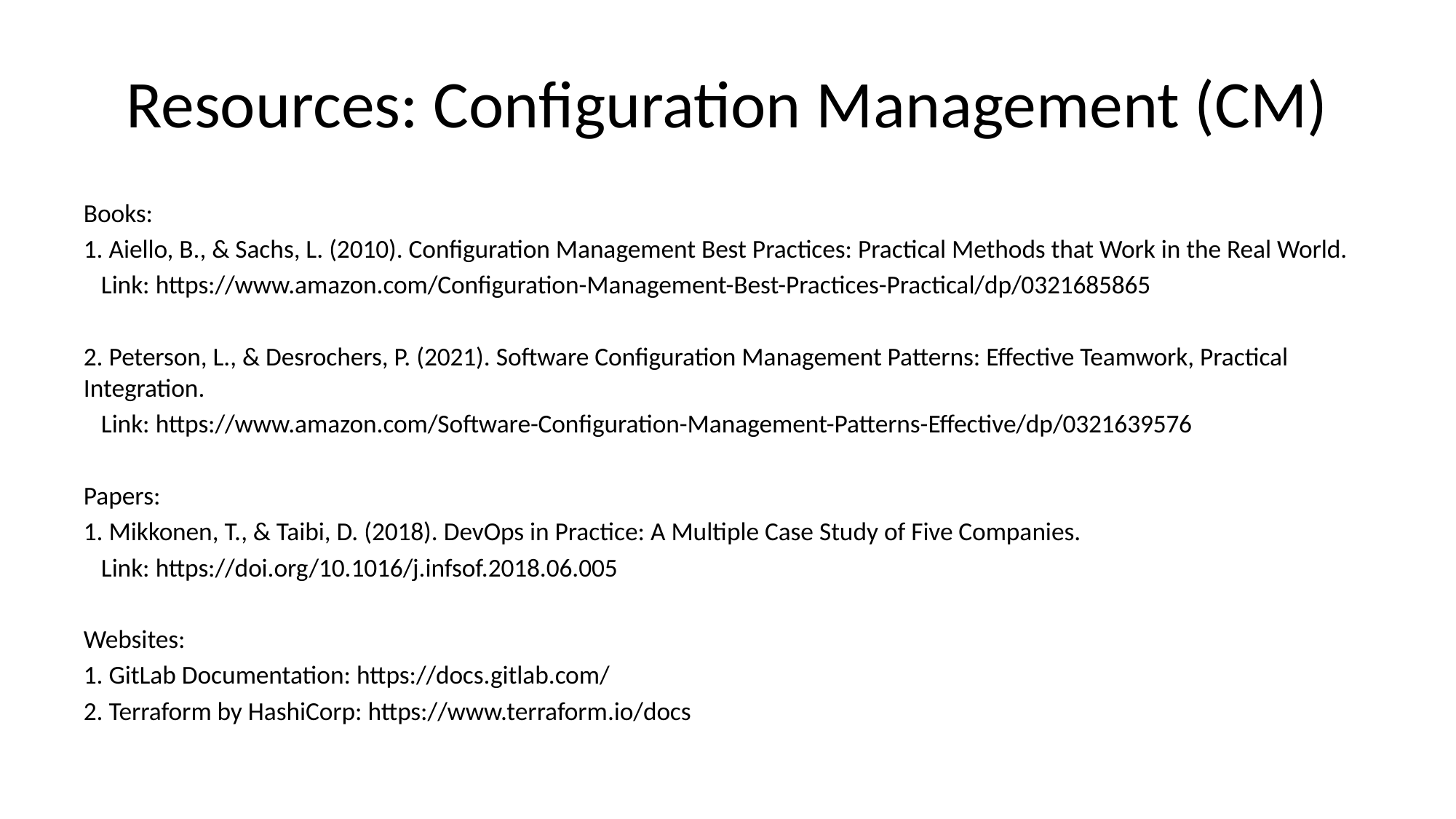

# Resources: Configuration Management (CM)
Books:
1. Aiello, B., & Sachs, L. (2010). Configuration Management Best Practices: Practical Methods that Work in the Real World.
   Link: https://www.amazon.com/Configuration-Management-Best-Practices-Practical/dp/0321685865

2. Peterson, L., & Desrochers, P. (2021). Software Configuration Management Patterns: Effective Teamwork, Practical Integration.
   Link: https://www.amazon.com/Software-Configuration-Management-Patterns-Effective/dp/0321639576

Papers:
1. Mikkonen, T., & Taibi, D. (2018). DevOps in Practice: A Multiple Case Study of Five Companies.
   Link: https://doi.org/10.1016/j.infsof.2018.06.005

Websites:
1. GitLab Documentation: https://docs.gitlab.com/
2. Terraform by HashiCorp: https://www.terraform.io/docs